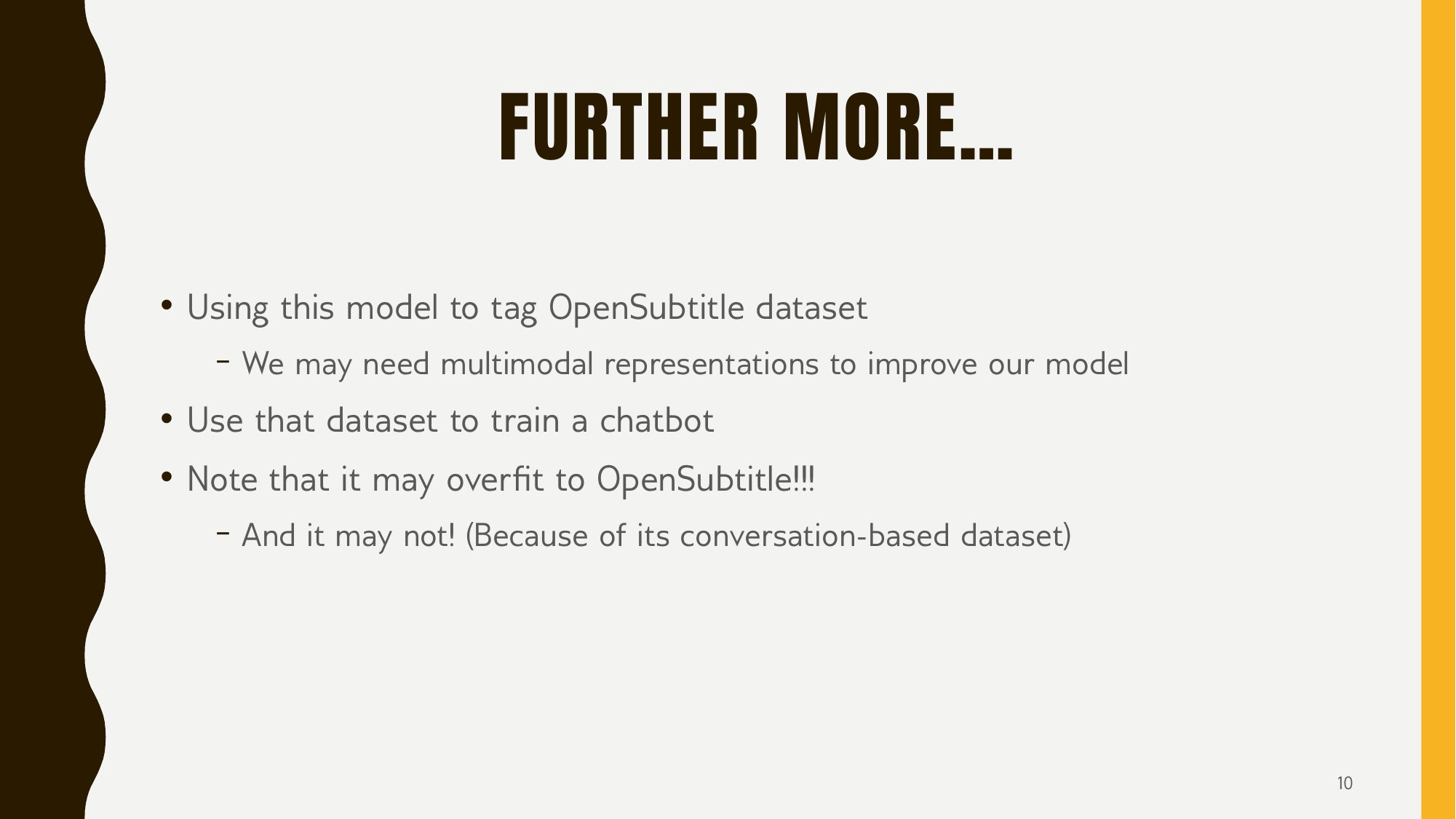

# further more…
Using this model to tag OpenSubtitle dataset
We may need multimodal representations to improve our model
Use that dataset to train a chatbot
Note that it may overfit to OpenSubtitle!!!
And it may not! (Because of its conversation-based dataset)
10